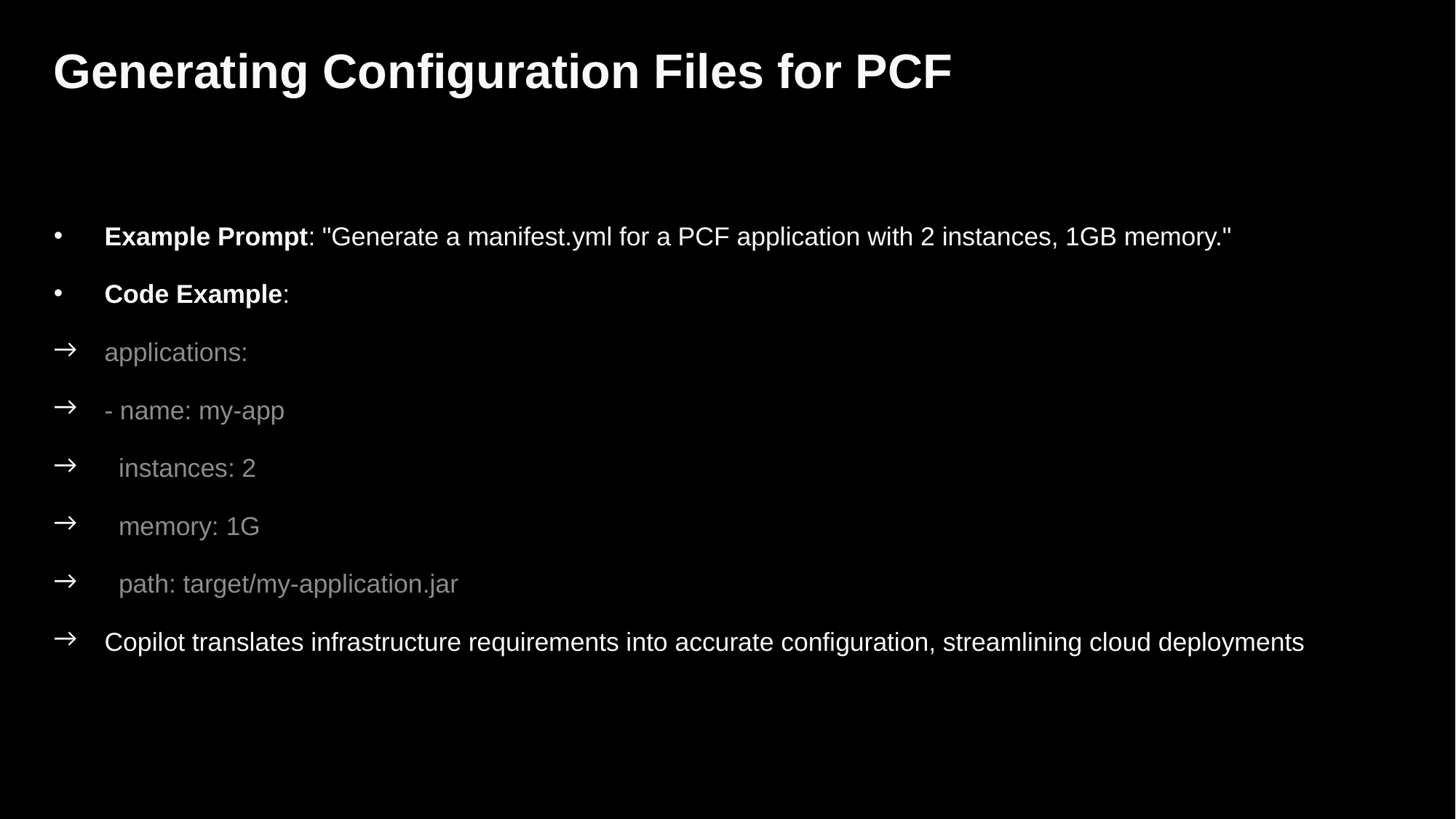

# Generating Configuration Files for PCF
Example Prompt: "Generate a manifest.yml for a PCF application with 2 instances, 1GB memory."
Code Example:
applications:
- name: my-app
  instances: 2
  memory: 1G
  path: target/my-application.jar
Copilot translates infrastructure requirements into accurate configuration, streamlining cloud deployments